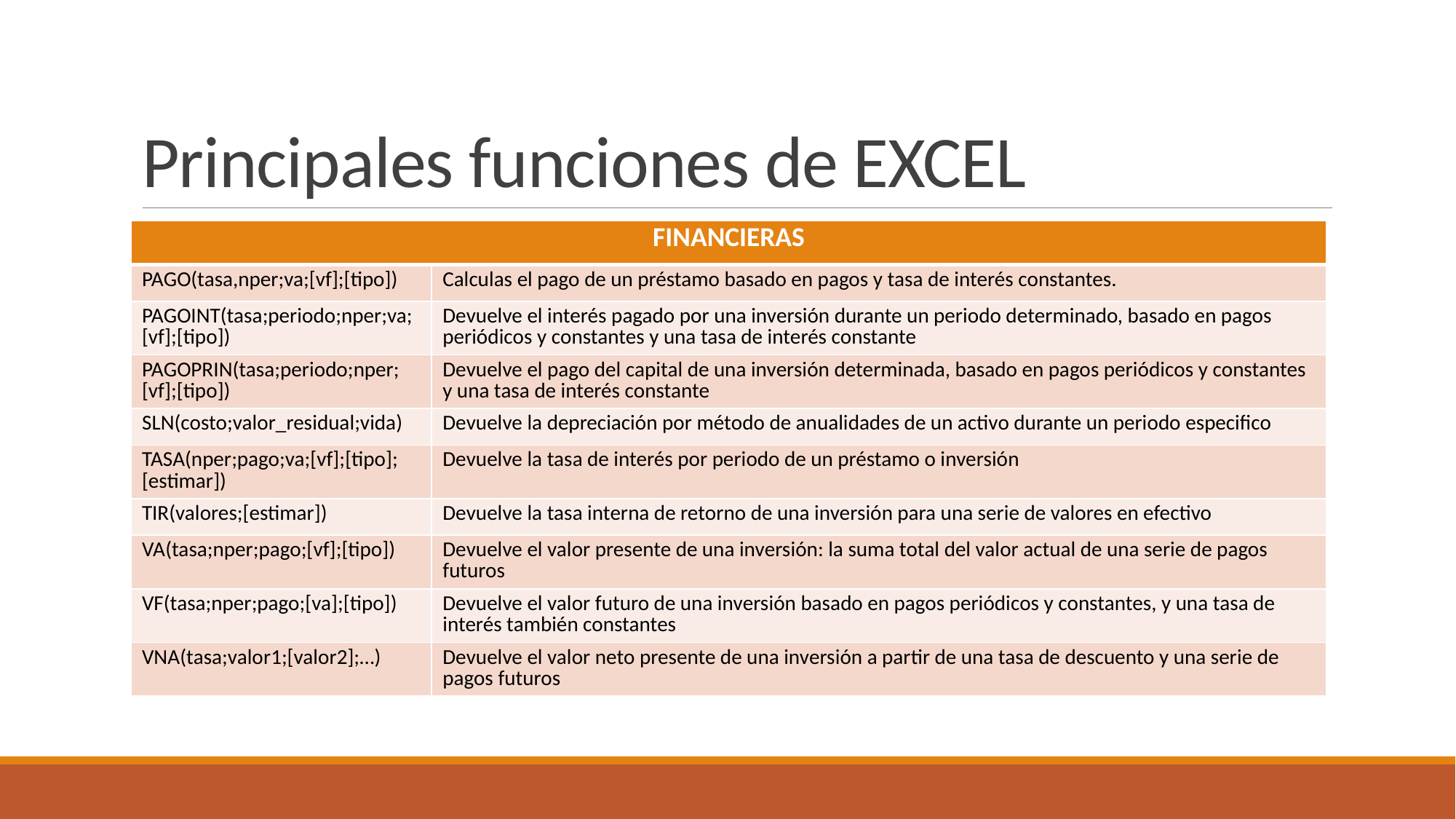

# Principales funciones de EXCEL
| FINANCIERAS |  |
| --- | --- |
| PAGO(tasa,nper;va;[vf];[tipo]) | Calculas el pago de un préstamo basado en pagos y tasa de interés constantes. |
| PAGOINT(tasa;periodo;nper;va;[vf];[tipo]) | Devuelve el interés pagado por una inversión durante un periodo determinado, basado en pagos periódicos y constantes y una tasa de interés constante |
| PAGOPRIN(tasa;periodo;nper;[vf];[tipo]) | Devuelve el pago del capital de una inversión determinada, basado en pagos periódicos y constantes y una tasa de interés constante |
| SLN(costo;valor\_residual;vida) | Devuelve la depreciación por método de anualidades de un activo durante un periodo especifico |
| TASA(nper;pago;va;[vf];[tipo];[estimar]) | Devuelve la tasa de interés por periodo de un préstamo o inversión |
| TIR(valores;[estimar]) | Devuelve la tasa interna de retorno de una inversión para una serie de valores en efectivo |
| VA(tasa;nper;pago;[vf];[tipo]) | Devuelve el valor presente de una inversión: la suma total del valor actual de una serie de pagos futuros |
| VF(tasa;nper;pago;[va];[tipo]) | Devuelve el valor futuro de una inversión basado en pagos periódicos y constantes, y una tasa de interés también constantes |
| VNA(tasa;valor1;[valor2];…) | Devuelve el valor neto presente de una inversión a partir de una tasa de descuento y una serie de pagos futuros |